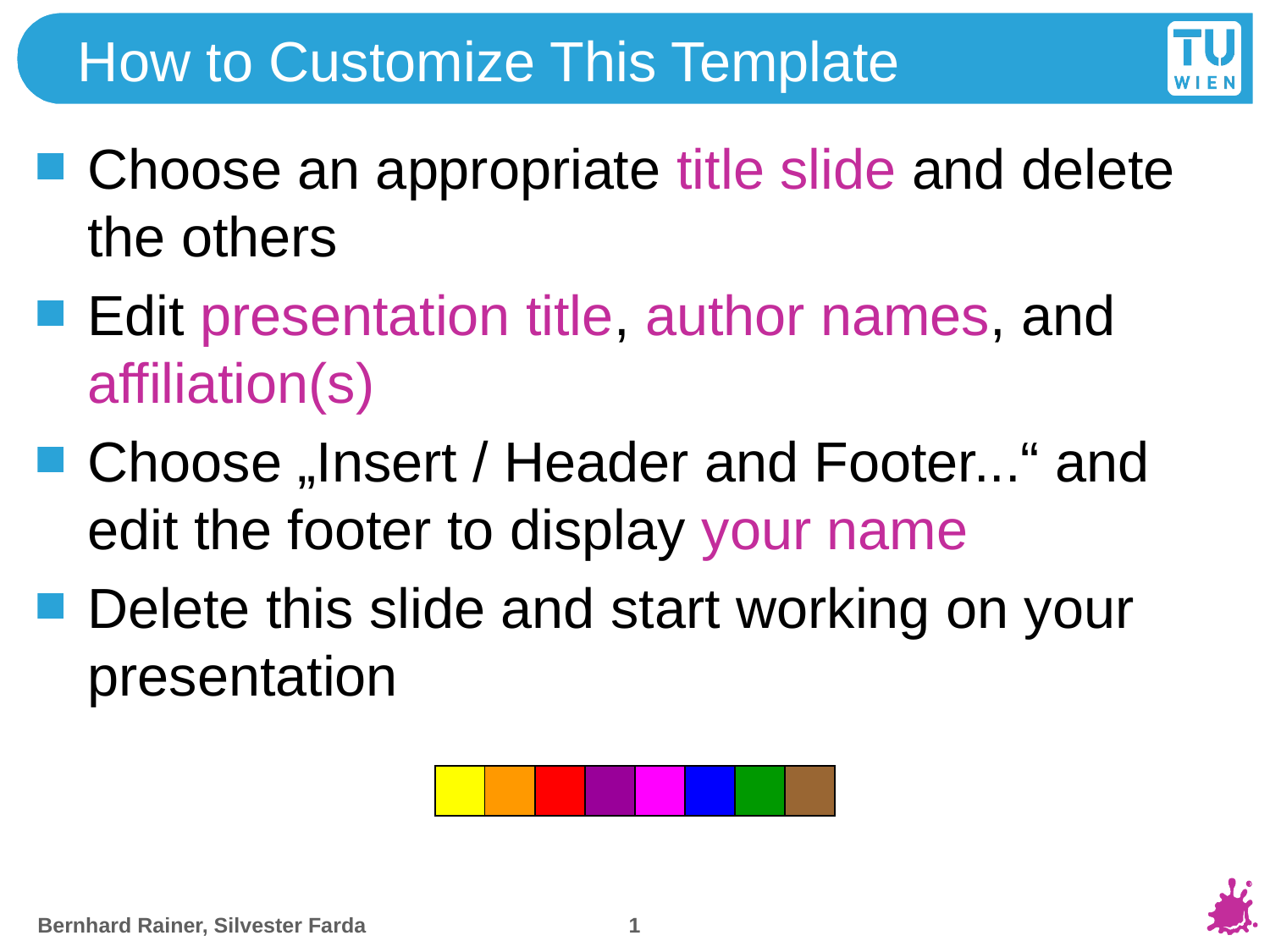

# How to Customize This Template
Choose an appropriate title slide and delete the others
Edit presentation title, author names, and affiliation(s)
Choose „Insert / Header and Footer...“ and edit the footer to display your name
Delete this slide and start working on your presentation

1
Bernhard Rainer, Silvester Farda